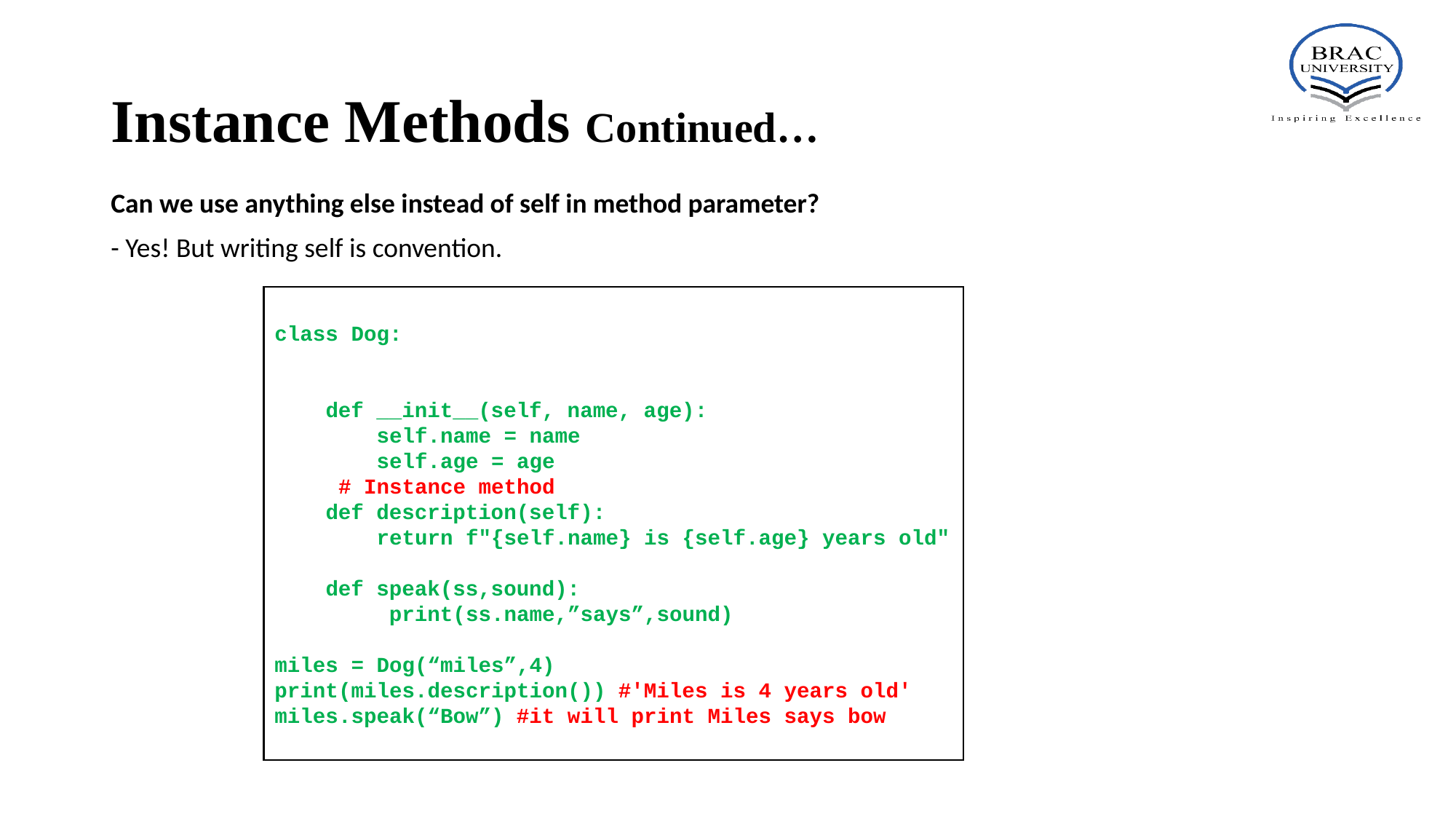

# Instance Methods Continued…
Can we use anything else instead of self in method parameter?
- Yes! But writing self is convention.

class Dog:

    def __init__(self, name, age):
        self.name = name
        self.age = age
     # Instance method
    def description(self):
        return f"{self.name} is {self.age} years old"

    def speak(ss,sound):
         print(ss.name,”says”,sound)

miles = Dog(“miles”,4)
print(miles.description()) #'Miles is 4 years old'
miles.speak(“Bow”) #it will print Miles says bow